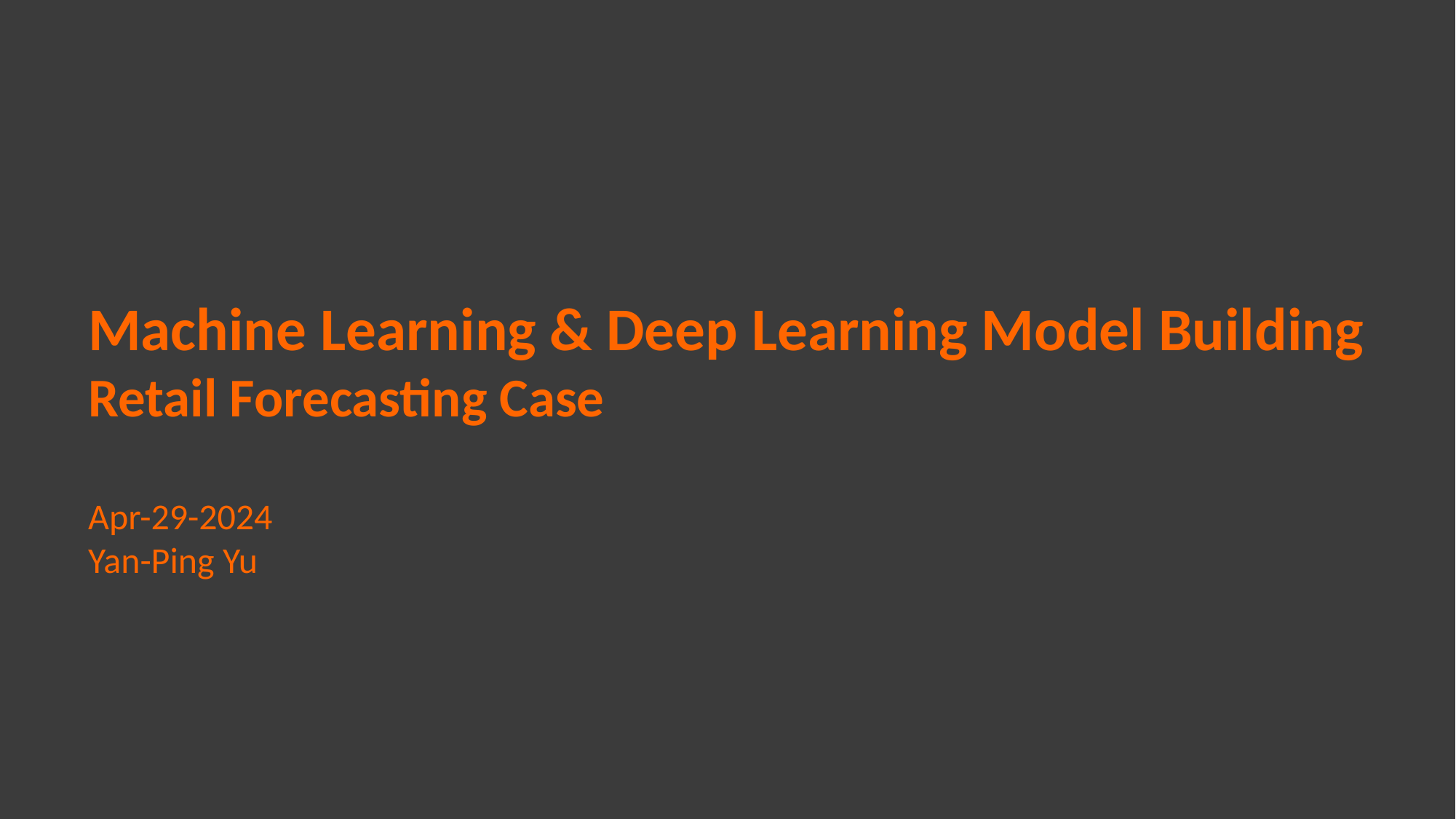

Machine Learning & Deep Learning Model Building
Retail Forecasting Case

Apr-29-2024
Yan-Ping Yu